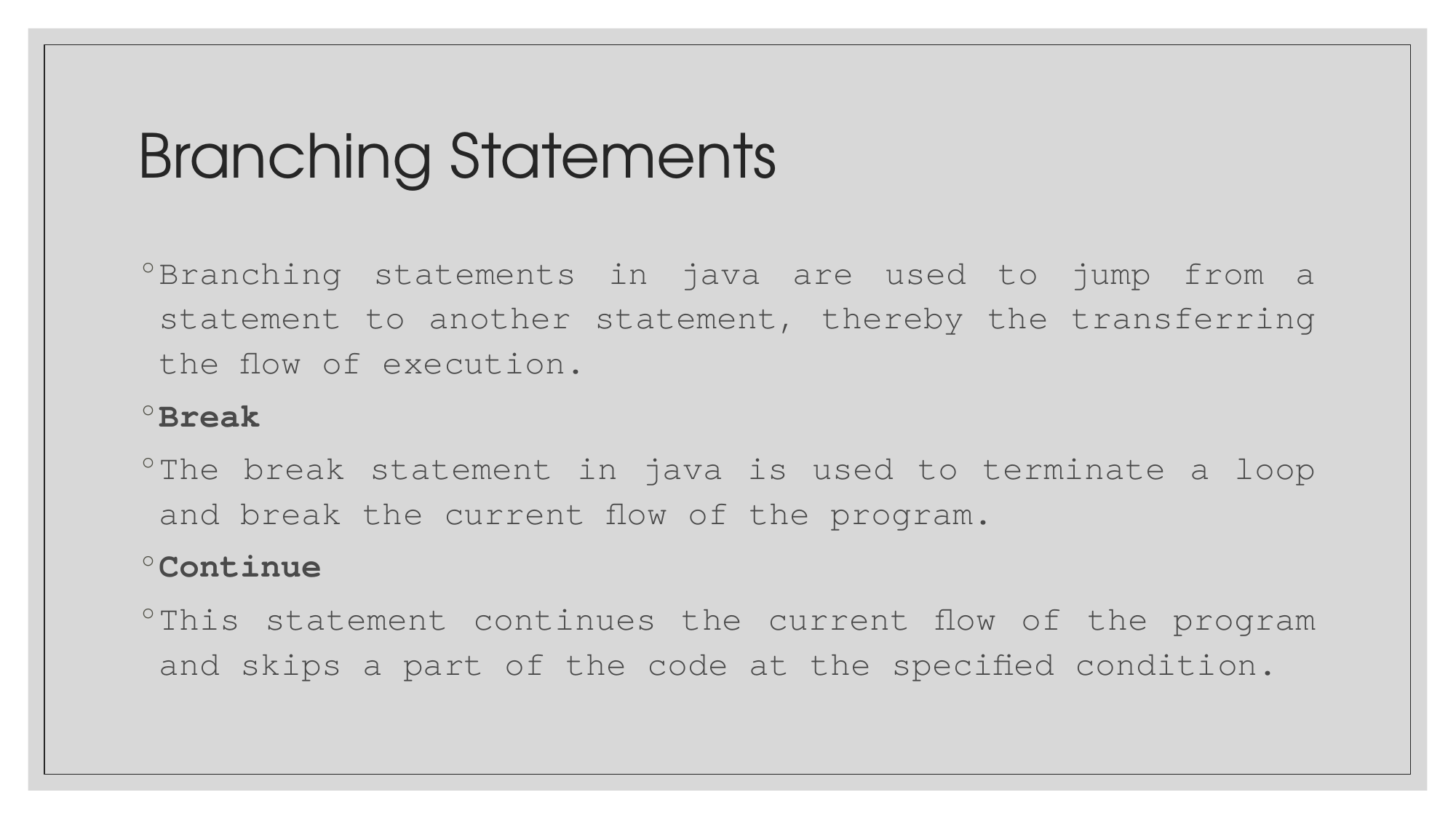

# Branching Statements
Branching statements in java are used to jump from a statement to another statement, thereby the transferring the flow of execution.
Break
The break statement in java is used to terminate a loop and break the current flow of the program.
Continue
This statement continues the current flow of the program and skips a part of the code at the specified condition.